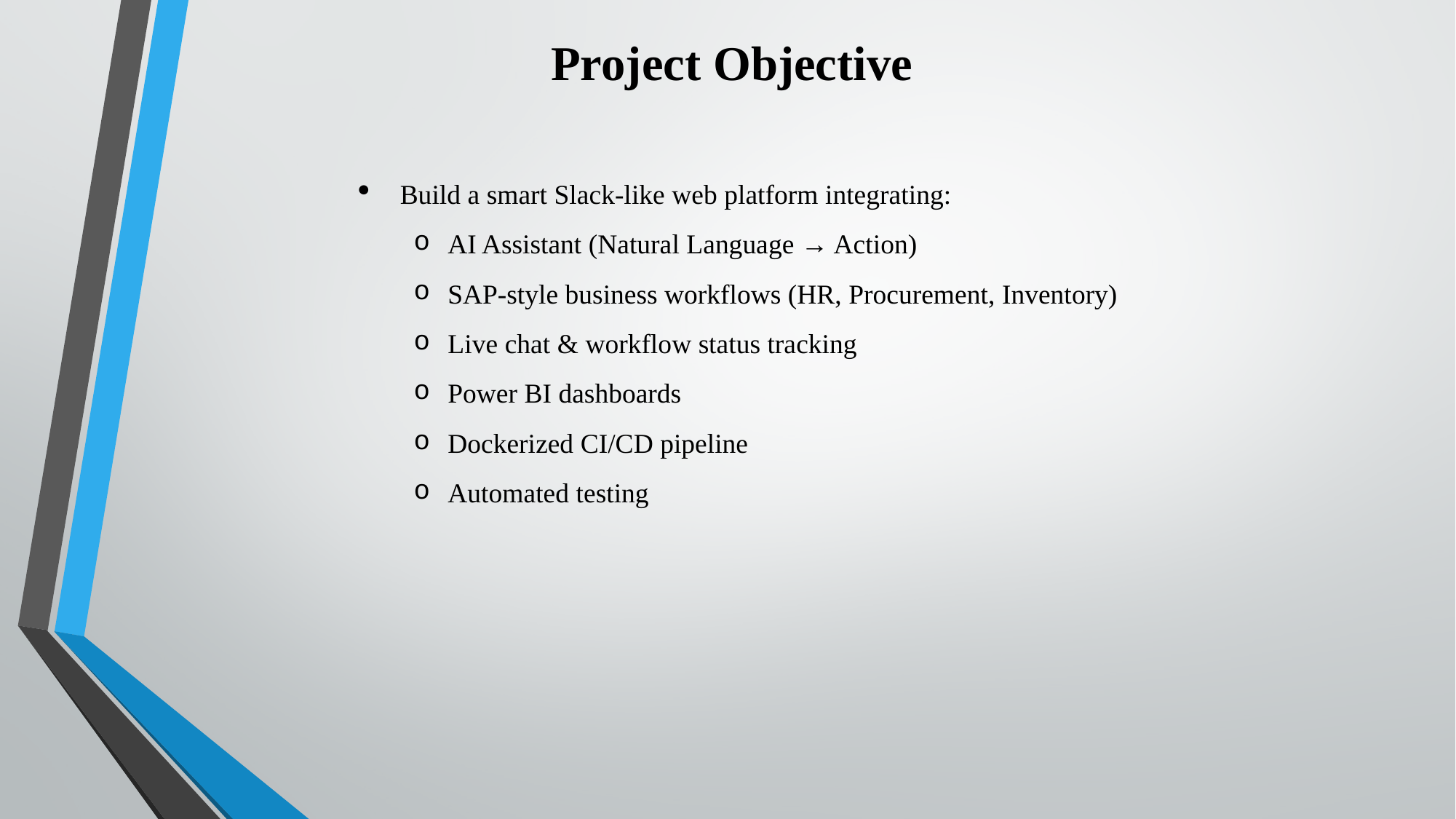

Project Objective
Build a smart Slack-like web platform integrating:
AI Assistant (Natural Language → Action)
SAP-style business workflows (HR, Procurement, Inventory)
Live chat & workflow status tracking
Power BI dashboards
Dockerized CI/CD pipeline
Automated testing